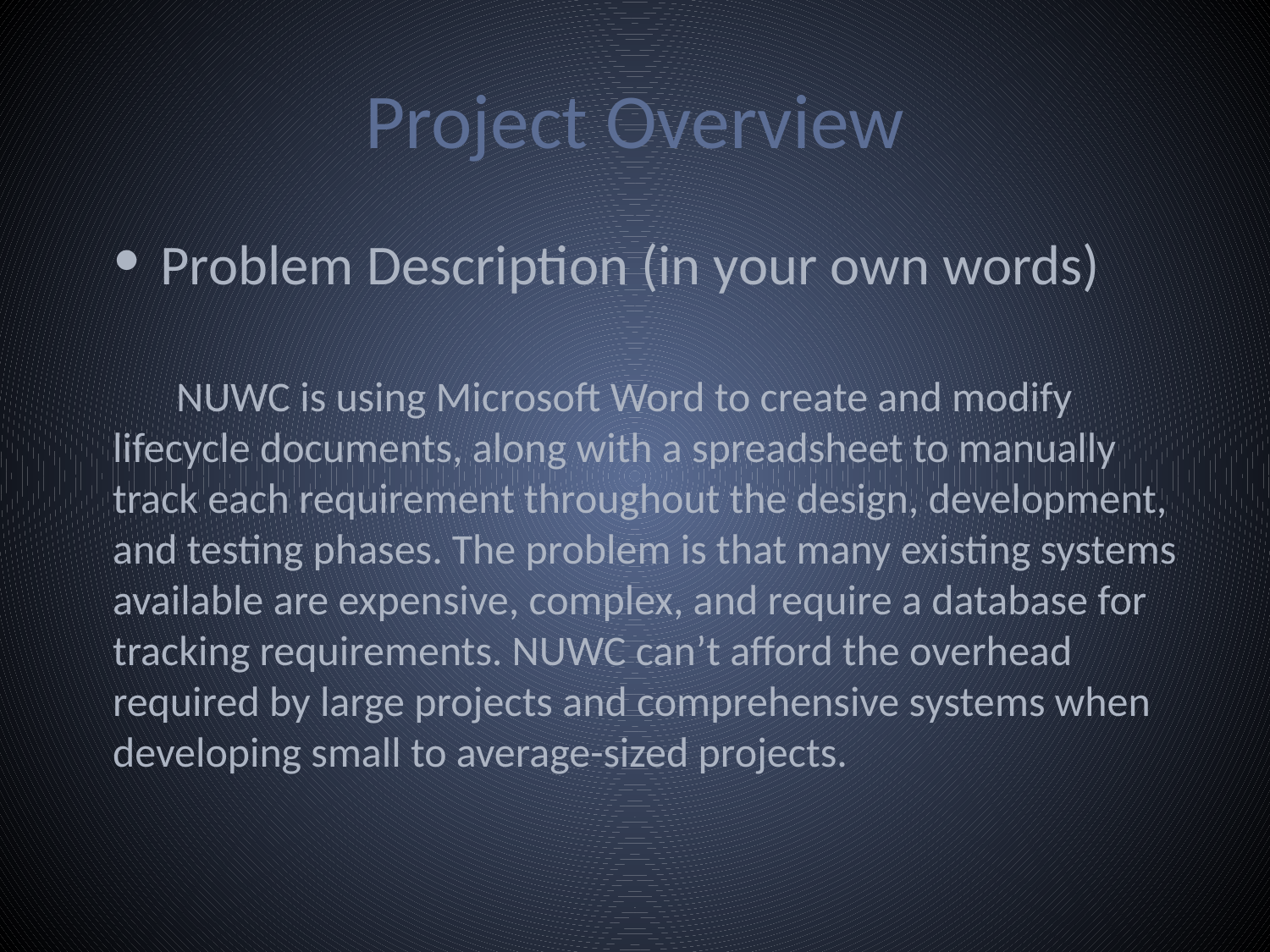

# Project Overview
Problem Description (in your own words)

NUWC is using Microsoft Word to create and modify lifecycle documents, along with a spreadsheet to manually track each requirement throughout the design, development, and testing phases. The problem is that many existing systems available are expensive, complex, and require a database for tracking requirements. NUWC can’t afford the overhead required by large projects and comprehensive systems when developing small to average-sized projects.